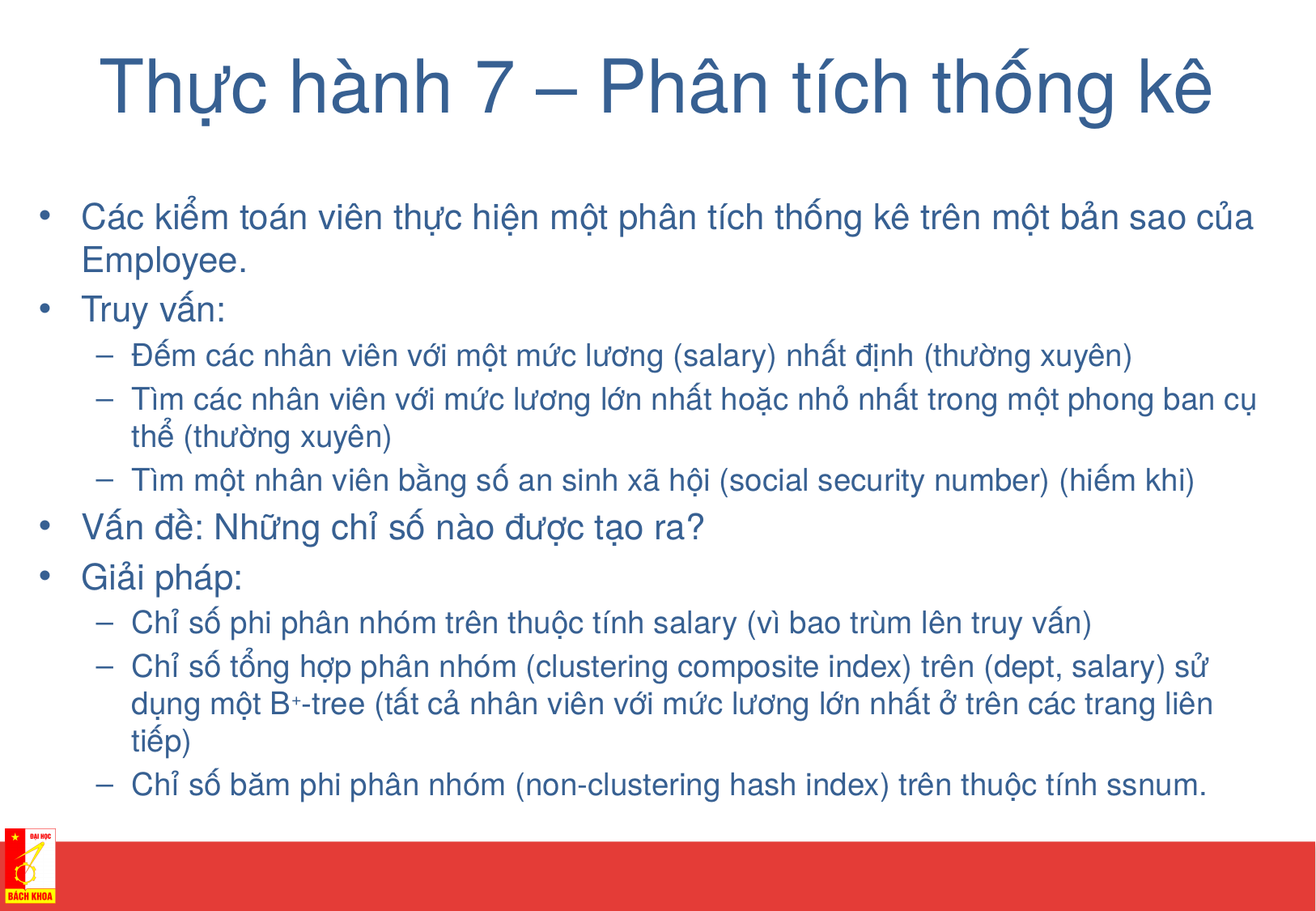

# Thực hành 7 – Phân tích thống kê
Các kiểm toán viên thực hiện một phân tích thống kê trên một bản sao của Employee.
Truy vấn:
Đếm các nhân viên với một mức lương (salary) nhất định (thường xuyên)
Tìm các nhân viên với mức lương lớn nhất hoặc nhỏ nhất trong một phong ban cụ thể (thường xuyên)
Tìm một nhân viên bằng số an sinh xã hội (social security number) (hiếm khi)
Vấn đề: Những chỉ số nào được tạo ra?
Giải pháp:
Chỉ số phi phân nhóm trên thuộc tính salary (vì bao trùm lên truy vấn)
Chỉ số tổng hợp phân nhóm (clustering composite index) trên (dept, salary) sử dụng một B+-tree (tất cả nhân viên với mức lương lớn nhất ở trên các trang liên tiếp)
Chỉ số băm phi phân nhóm (non-clustering hash index) trên thuộc tính ssnum.